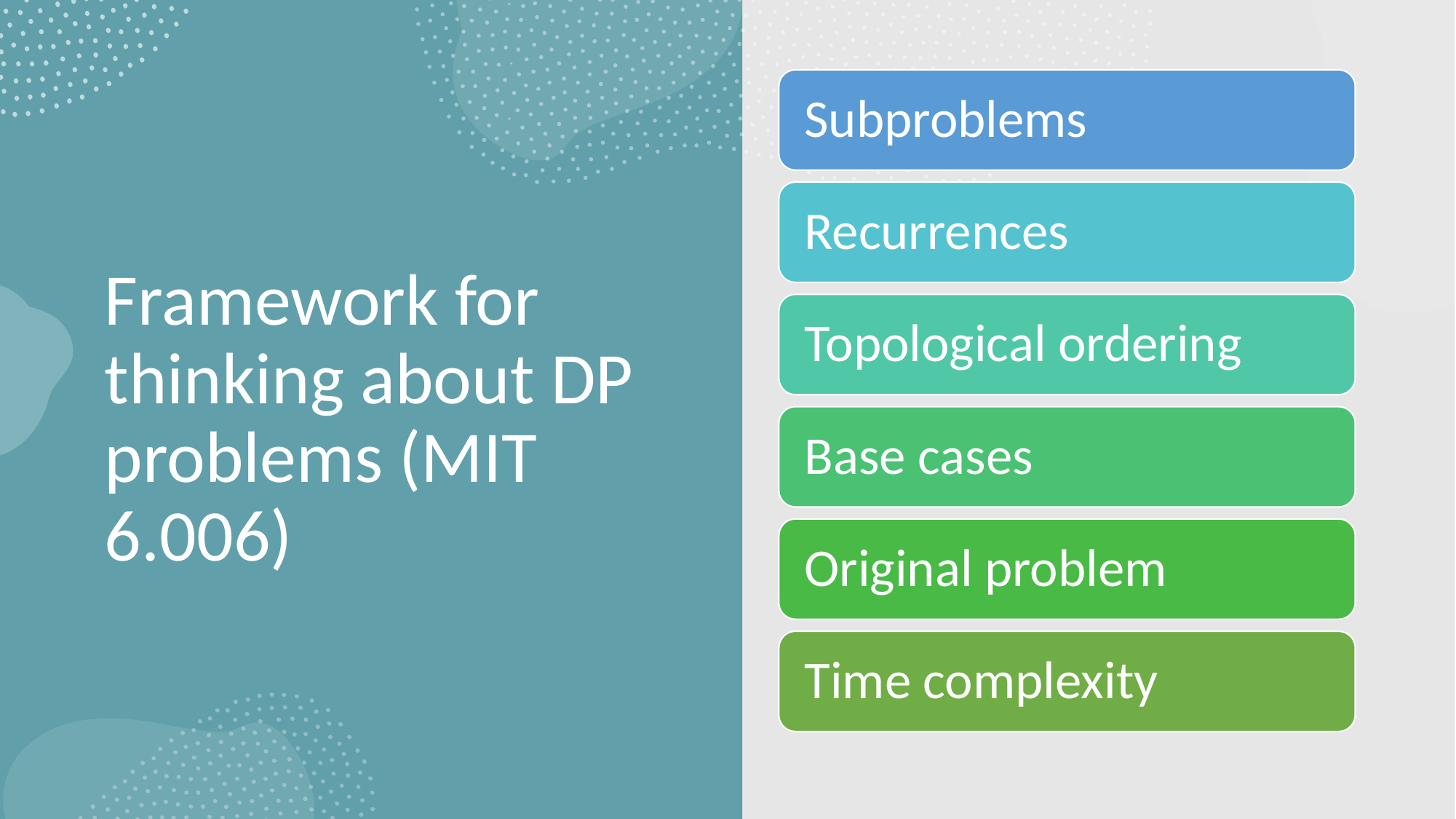

Subproblems
Recurrences
Topological ordering
Base cases
Original problem
Time complexity
# Framework for thinking about DP problems (MIT 6.006)